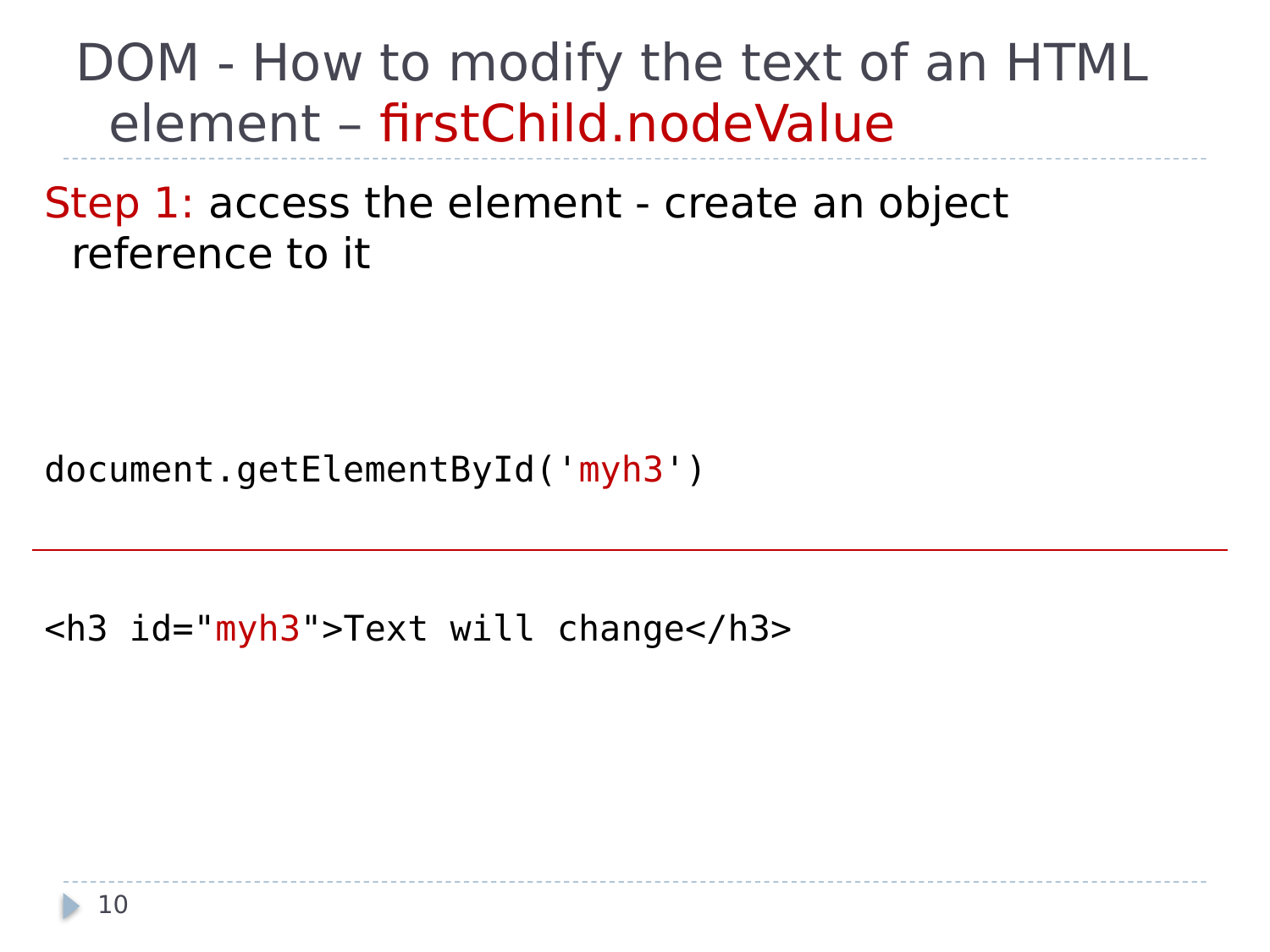

# DOM - How to modify the text of an HTML element – firstChild.nodeValue
Step 1: access the element - create an object
  reference to it

document.getElementById('myh3')

<h3 id="myh3">Text will change</h3>
10